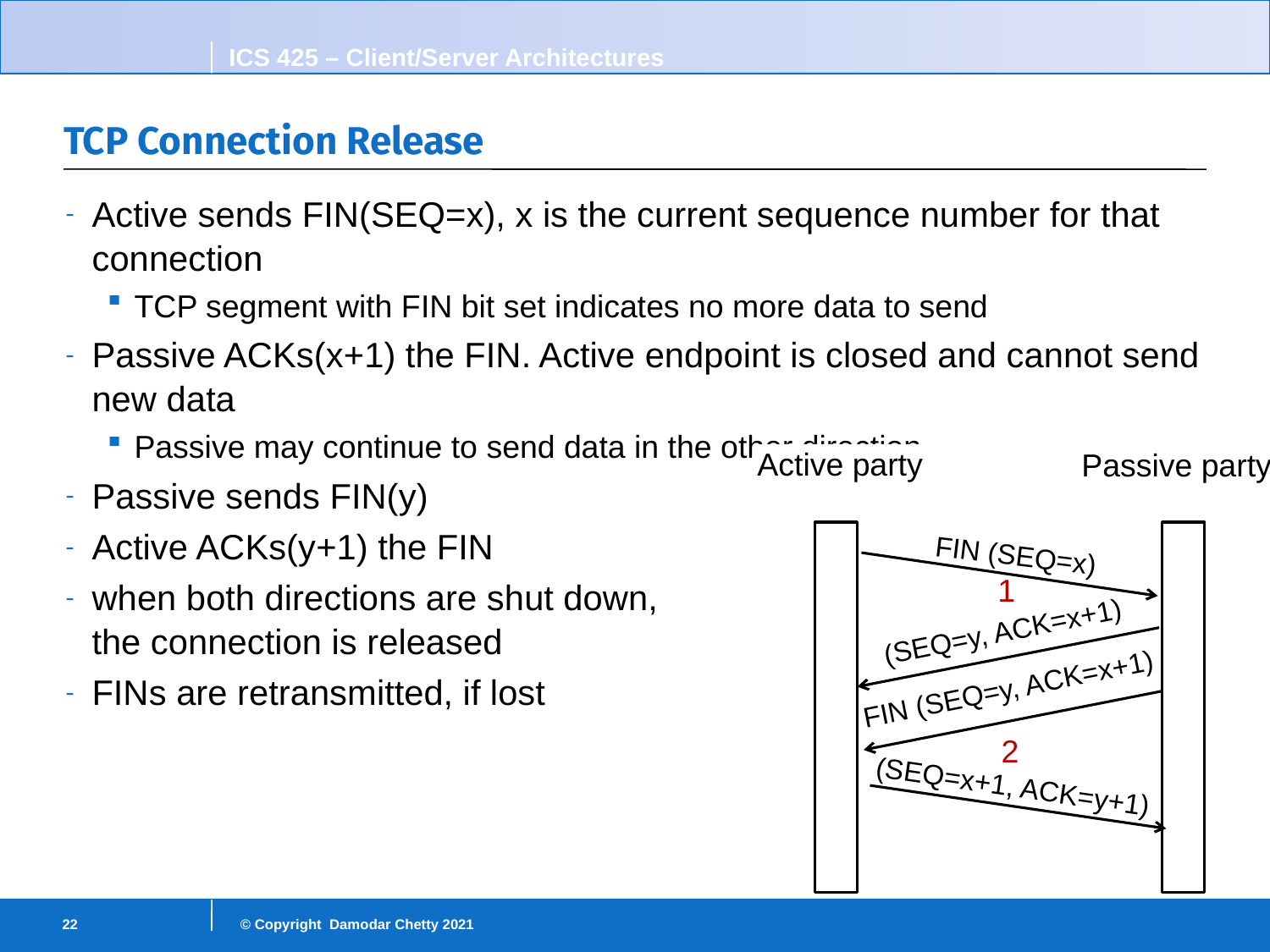

# TCP Connection Release
Active sends FIN(SEQ=x), x is the current sequence number for that connection
TCP segment with FIN bit set indicates no more data to send
Passive ACKs(x+1) the FIN. Active endpoint is closed and cannot send new data
Passive may continue to send data in the other direction
Passive sends FIN(y)
Active ACKs(y+1) the FIN
when both directions are shut down,
the connection is released
FINs are retransmitted, if lost
Active party
Passive party

FIN (SEQ=x)
1
(SEQ=y, ACK=x+1)
FIN (SEQ=y, ACK=x+1)
2
(SEQ=x+1, ACK=y+1)
22